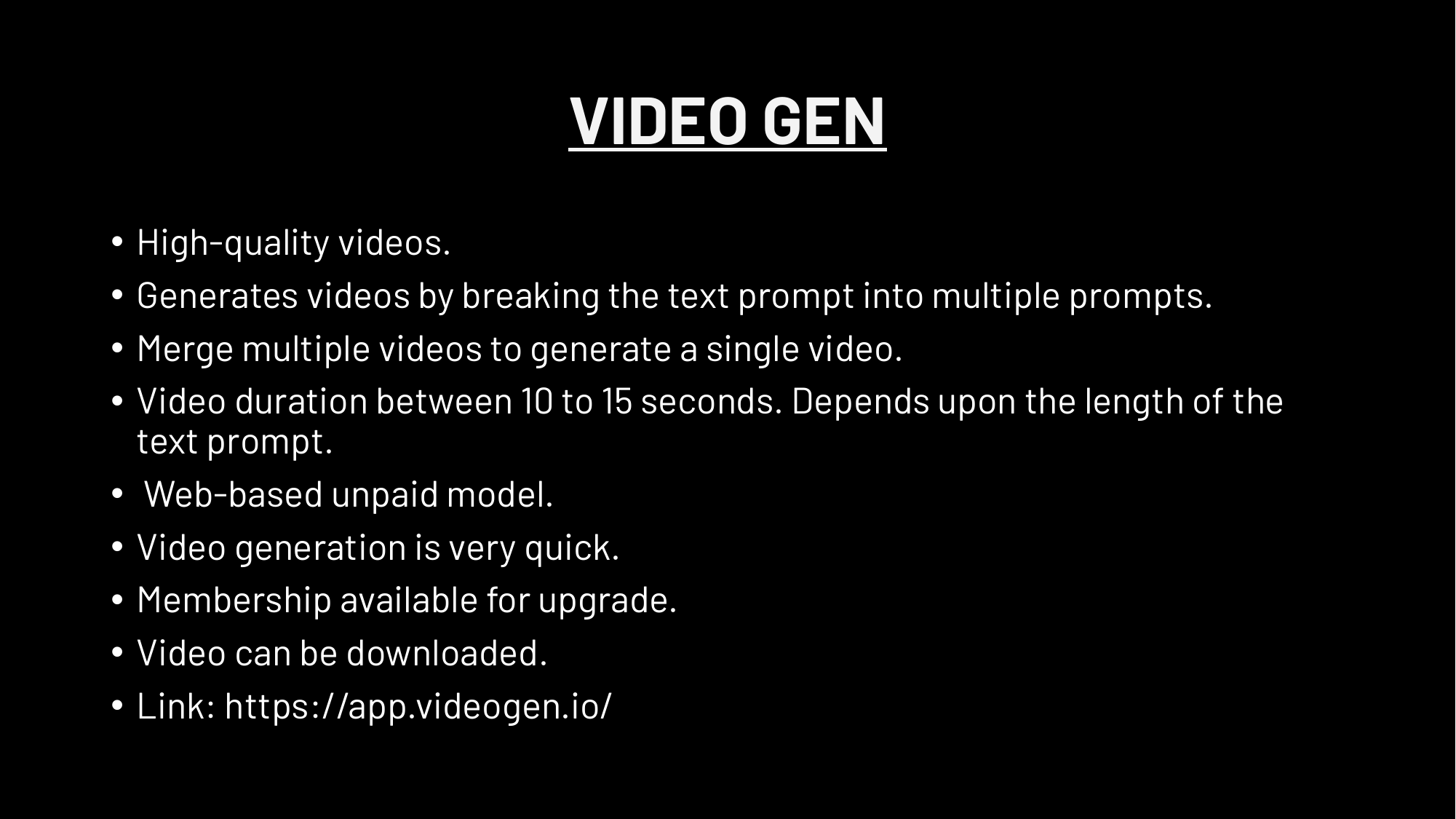

# VIDEO GEN
High-quality videos.
Generates videos by breaking the text prompt into multiple prompts.
Merge multiple videos to generate a single video.
Video duration between 10 to 15 seconds. Depends upon the length of the text prompt.
 Web-based unpaid model.
Video generation is very quick.
Membership available for upgrade.
Video can be downloaded.
Link: https://app.videogen.io/